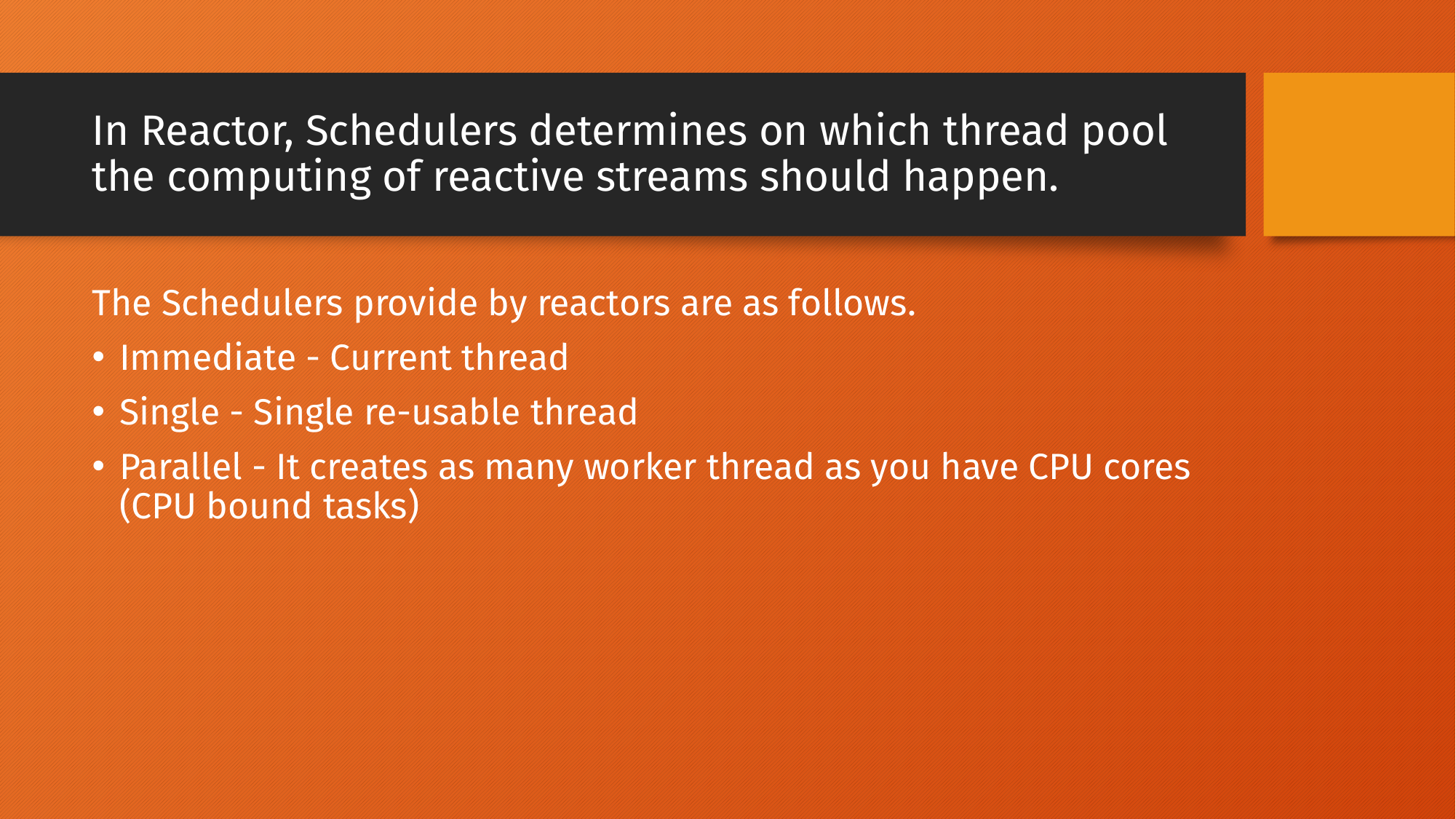

# In Reactor, Schedulers determines on which thread pool the computing of reactive streams should happen.
The Schedulers provide by reactors are as follows.
Immediate - Current thread
Single - Single re-usable thread
Parallel - It creates as many worker thread as you have CPU cores (CPU bound tasks)